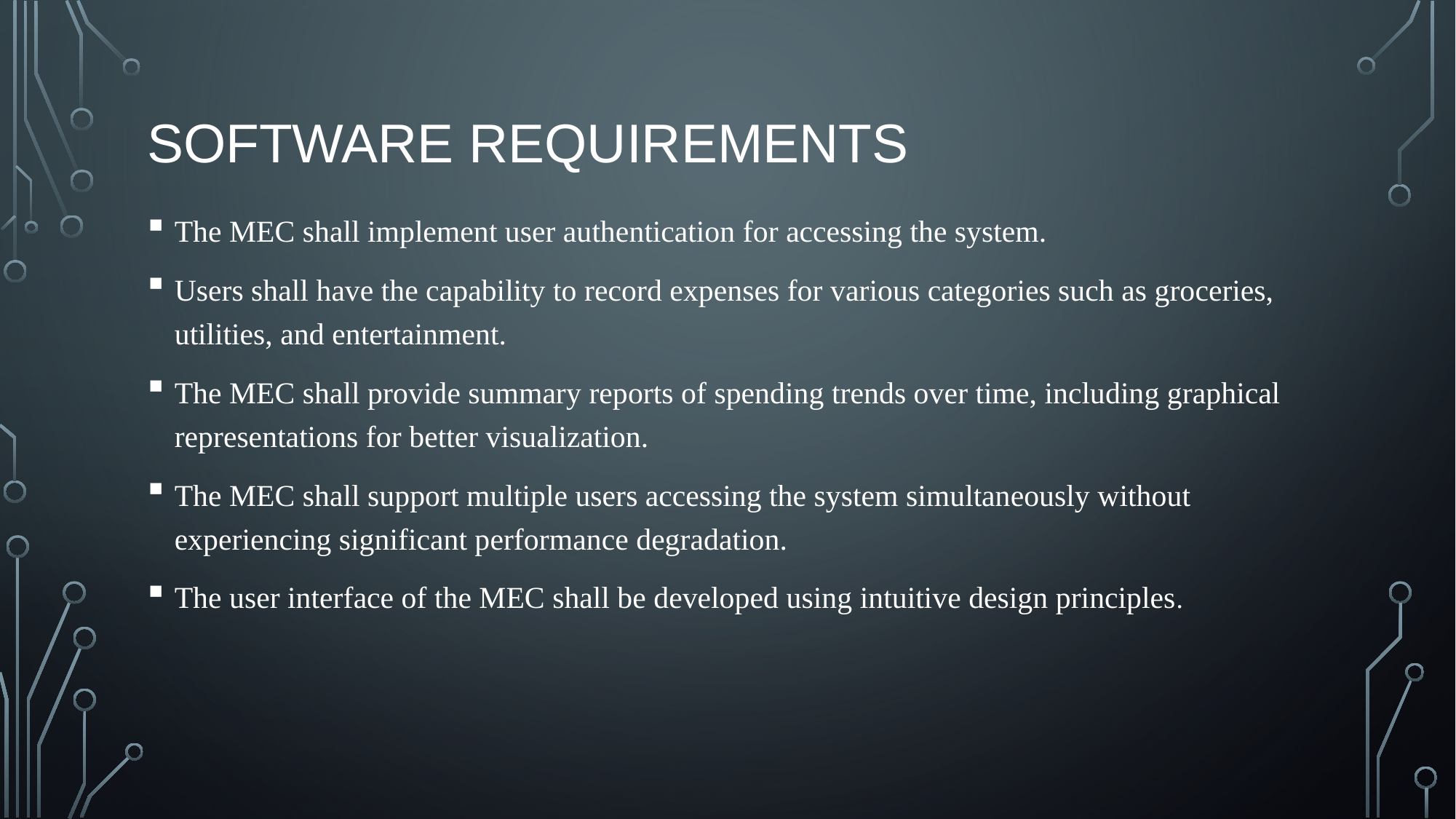

# SOFTWARE REQUIREMENTS
The MEC shall implement user authentication for accessing the system.
Users shall have the capability to record expenses for various categories such as groceries, utilities, and entertainment.
The MEC shall provide summary reports of spending trends over time, including graphical representations for better visualization.
The MEC shall support multiple users accessing the system simultaneously without experiencing significant performance degradation.
The user interface of the MEC shall be developed using intuitive design principles.